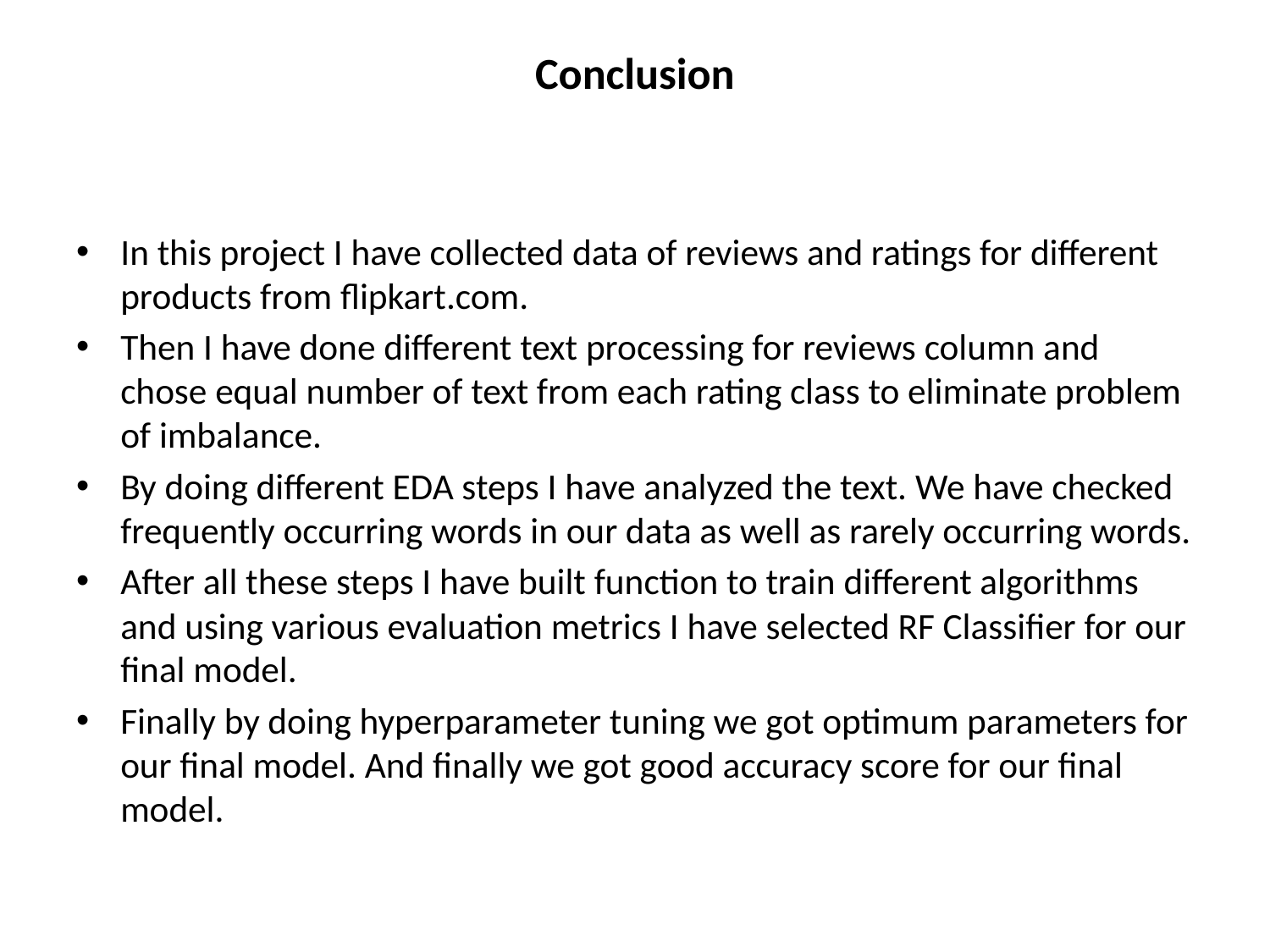

# Conclusion
In this project I have collected data of reviews and ratings for different products from flipkart.com.
Then I have done different text processing for reviews column and chose equal number of text from each rating class to eliminate problem of imbalance.
By doing different EDA steps I have analyzed the text. We have checked frequently occurring words in our data as well as rarely occurring words.
After all these steps I have built function to train different algorithms and using various evaluation metrics I have selected RF Classifier for our final model.
Finally by doing hyperparameter tuning we got optimum parameters for our final model. And finally we got good accuracy score for our final model.